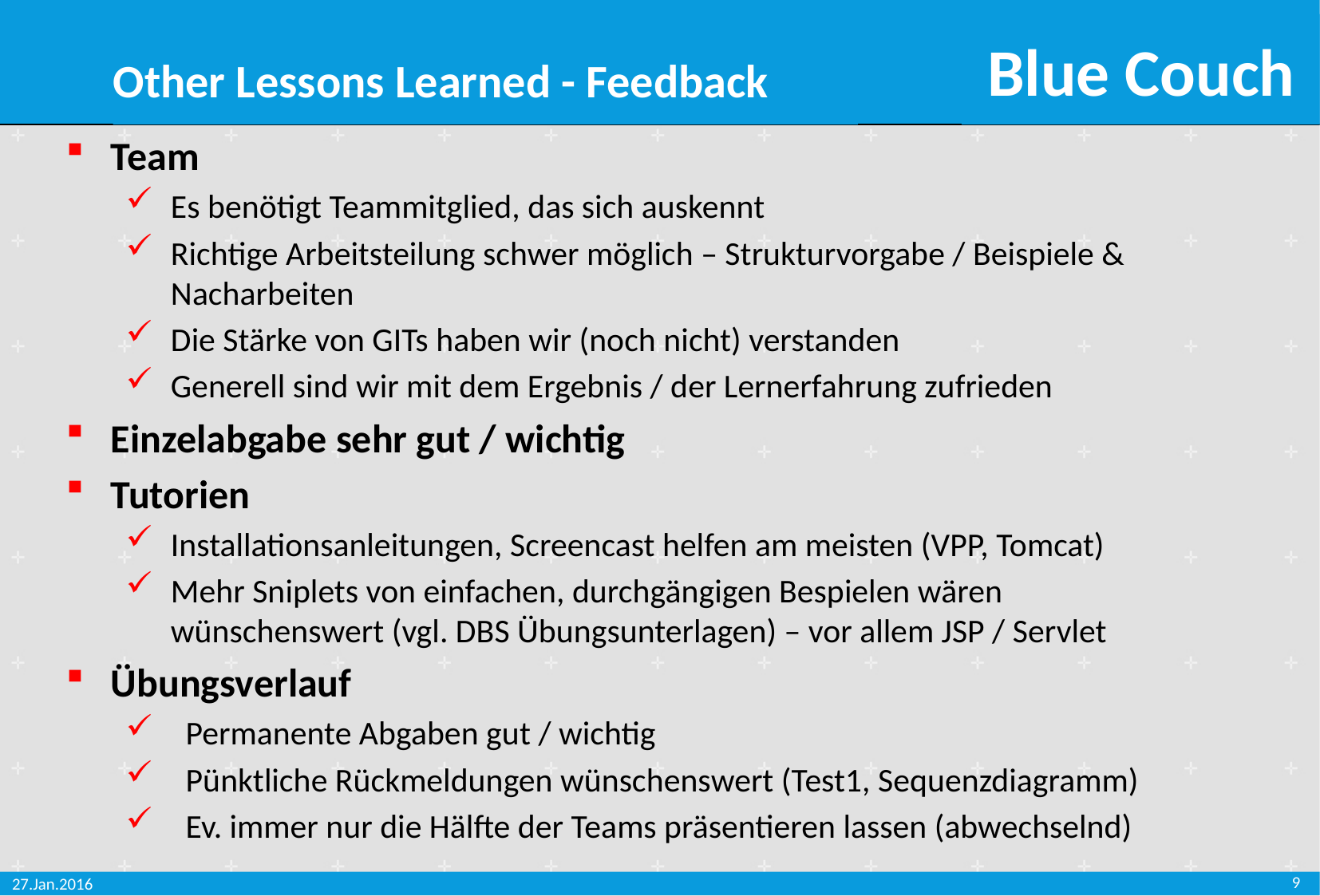

Other Lessons Learned - Feedback
Team
Es benötigt Teammitglied, das sich auskennt
Richtige Arbeitsteilung schwer möglich – Strukturvorgabe / Beispiele & Nacharbeiten
Die Stärke von GITs haben wir (noch nicht) verstanden
Generell sind wir mit dem Ergebnis / der Lernerfahrung zufrieden
Einzelabgabe sehr gut / wichtig
Tutorien
Installationsanleitungen, Screencast helfen am meisten (VPP, Tomcat)
Mehr Sniplets von einfachen, durchgängigen Bespielen wären wünschenswert (vgl. DBS Übungsunterlagen) – vor allem JSP / Servlet
Übungsverlauf
Permanente Abgaben gut / wichtig
Pünktliche Rückmeldungen wünschenswert (Test1, Sequenzdiagramm)
Ev. immer nur die Hälfte der Teams präsentieren lassen (abwechselnd)

9